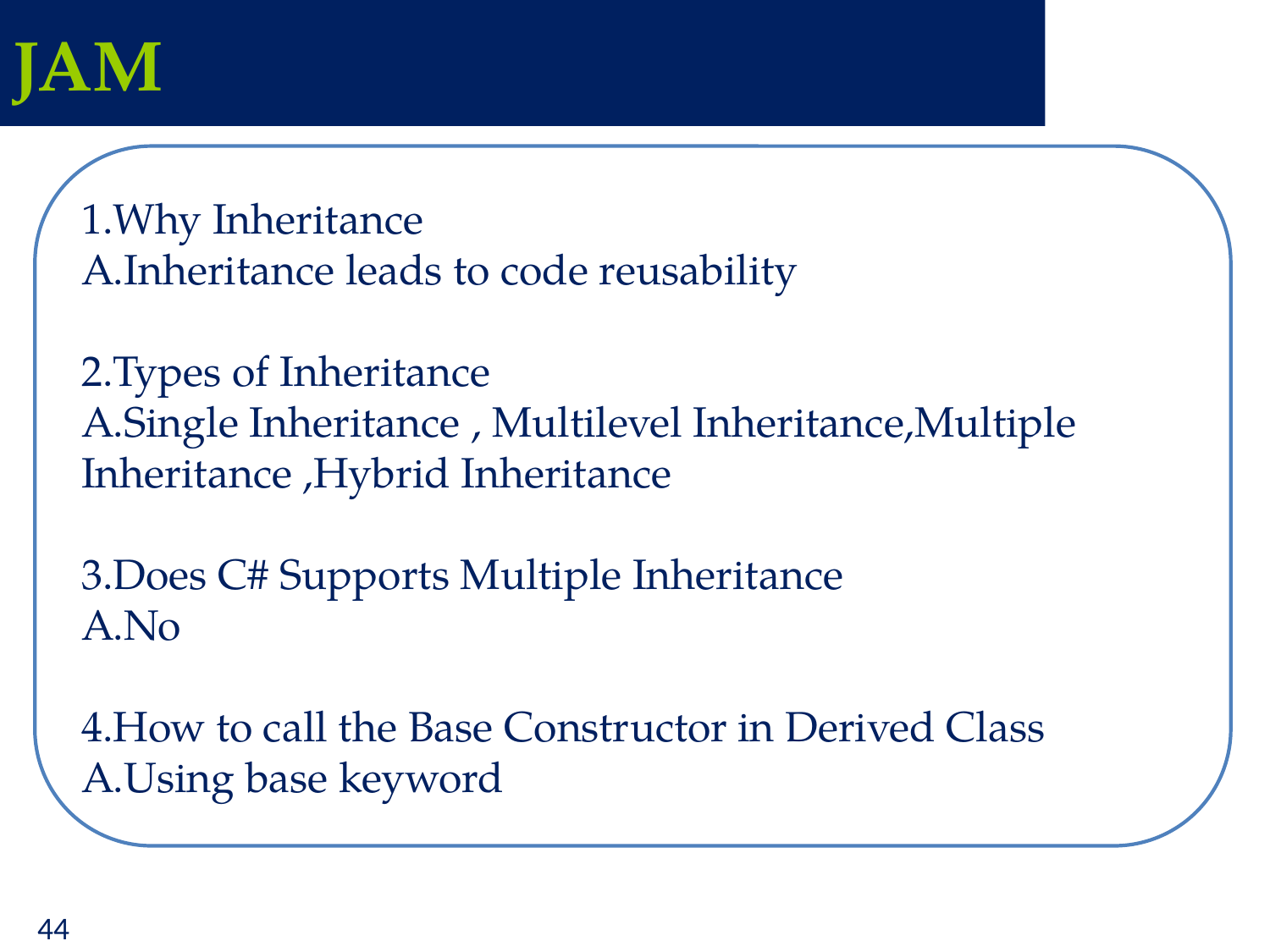

# JAM
1.Why Inheritance
A.Inheritance leads to code reusability

2.Types of Inheritance
A.Single Inheritance , Multilevel Inheritance,Multiple Inheritance ,Hybrid Inheritance

3.Does C# Supports Multiple Inheritance
A.No

4.How to call the Base Constructor in Derived Class
A.Using base keyword
44